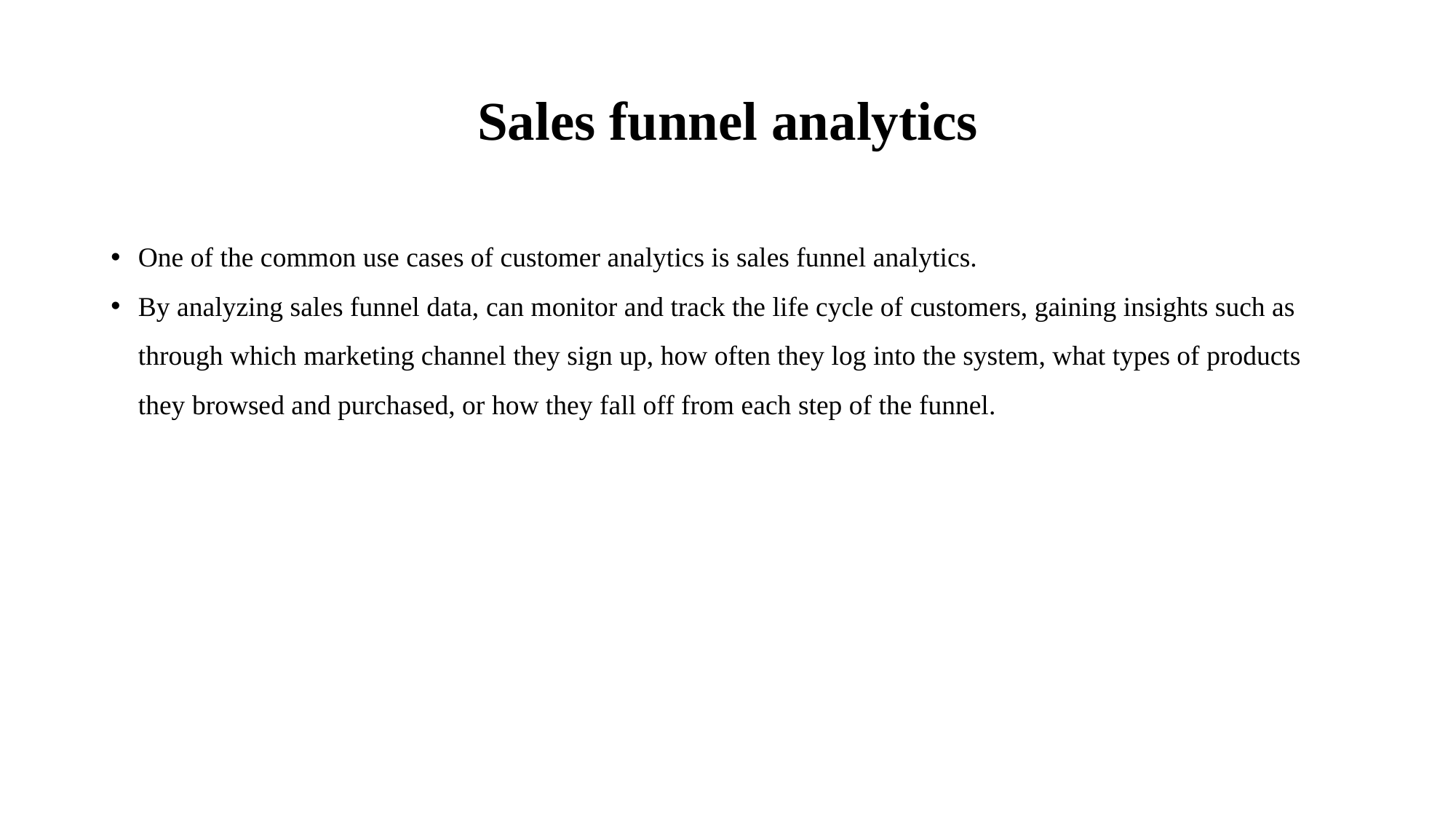

# Sales funnel analytics
One of the common use cases of customer analytics is sales funnel analytics.
By analyzing sales funnel data, can monitor and track the life cycle of customers, gaining insights such as through which marketing channel they sign up, how often they log into the system, what types of products they browsed and purchased, or how they fall off from each step of the funnel.